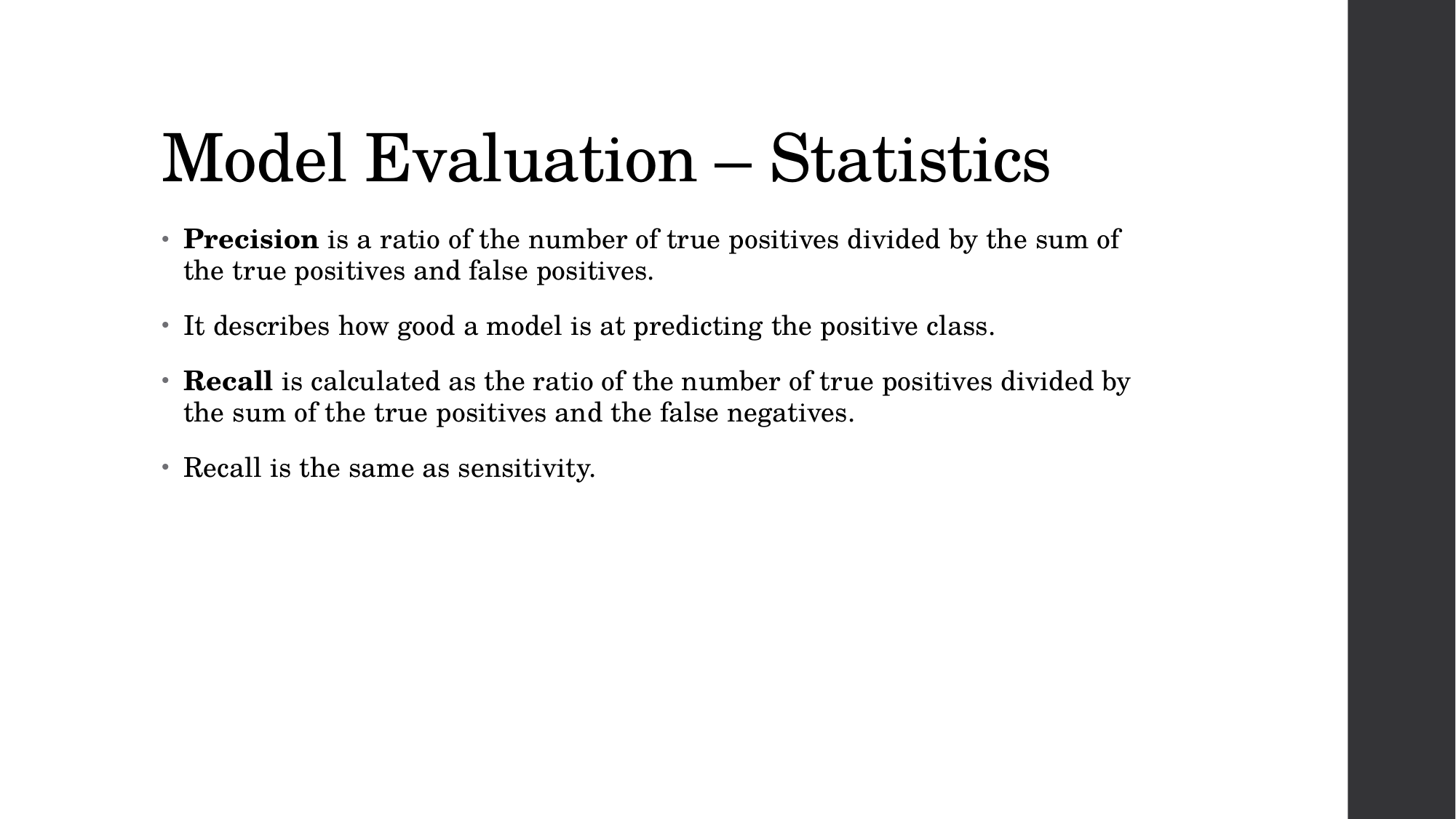

# Model Evaluation – Statistics
Precision is a ratio of the number of true positives divided by the sum of the true positives and false positives.
It describes how good a model is at predicting the positive class.
Recall is calculated as the ratio of the number of true positives divided by the sum of the true positives and the false negatives.
Recall is the same as sensitivity.